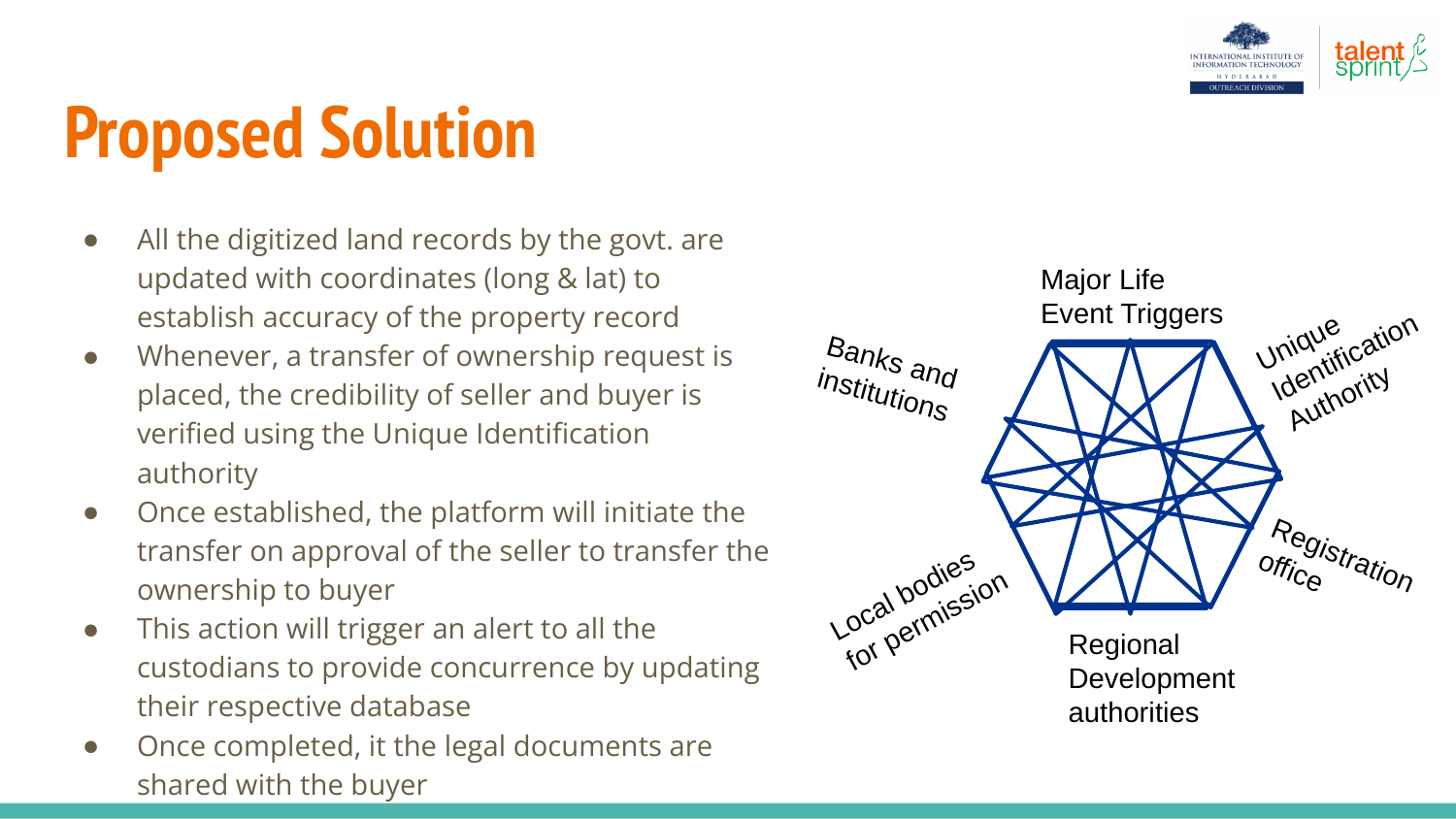

# Proposed Solution
All the digitized land records by the govt. are updated with coordinates (long & lat) to establish accuracy of the property record
Whenever, a transfer of ownership request is placed, the credibility of seller and buyer is verified using the Unique Identification authority
Once established, the platform will initiate the transfer on approval of the seller to transfer the ownership to buyer
This action will trigger an alert to all the custodians to provide concurrence by updating their respective database
Once completed, it the legal documents are shared with the buyer

Major Life Event Triggers
Unique Identification Authority

Banks and institutions
Registration office
Local bodies for permission
Regional Development authorities